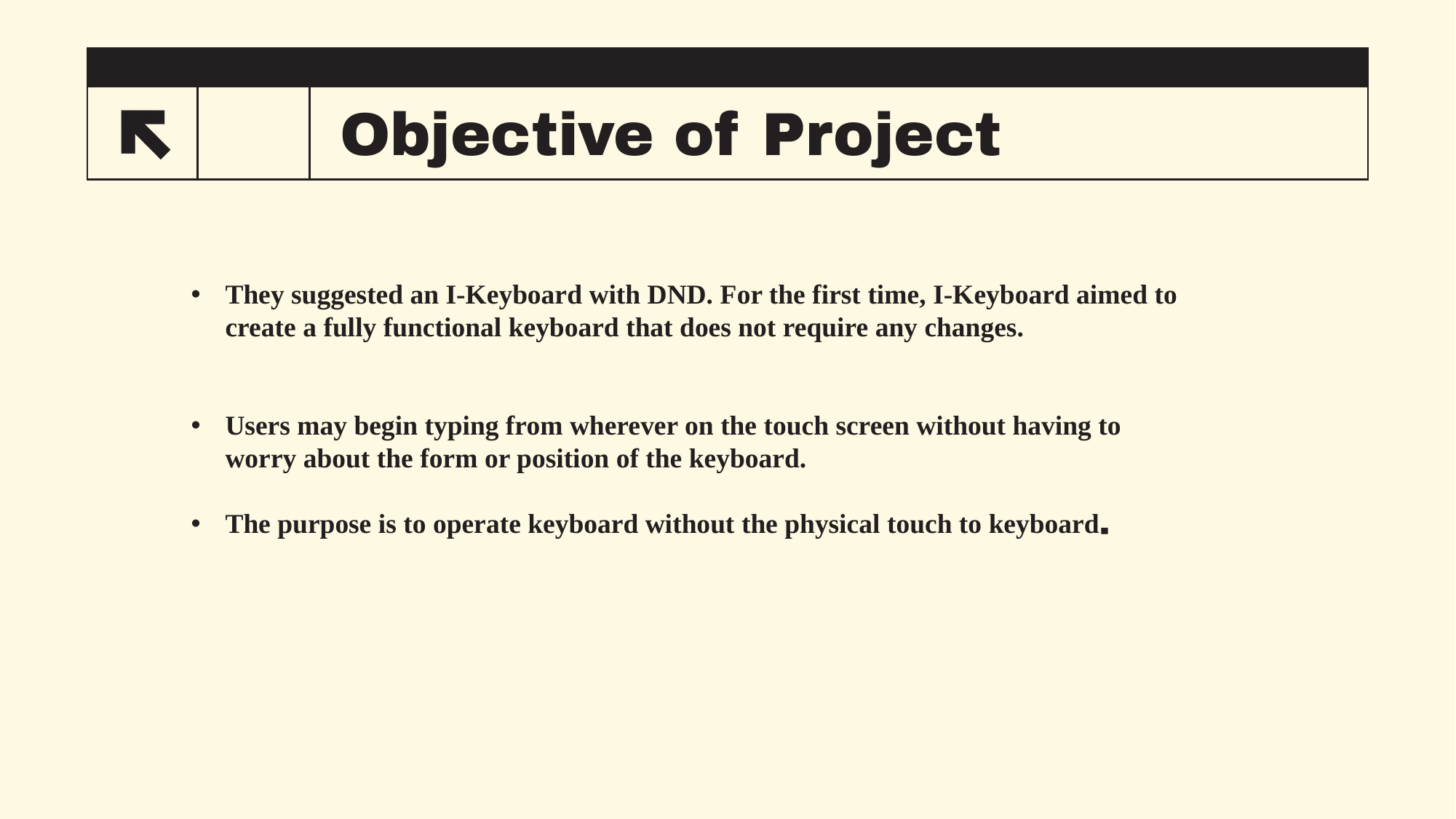

Objective of Project

5
They suggested an I-Keyboard with DND. For the first time, I-Keyboard aimed to create a fully functional keyboard that does not require any changes.

Users may begin typing from wherever on the touch screen without having to worry about the form or position of the keyboard.

The purpose is to operate keyboard without the physical touch to keyboard.